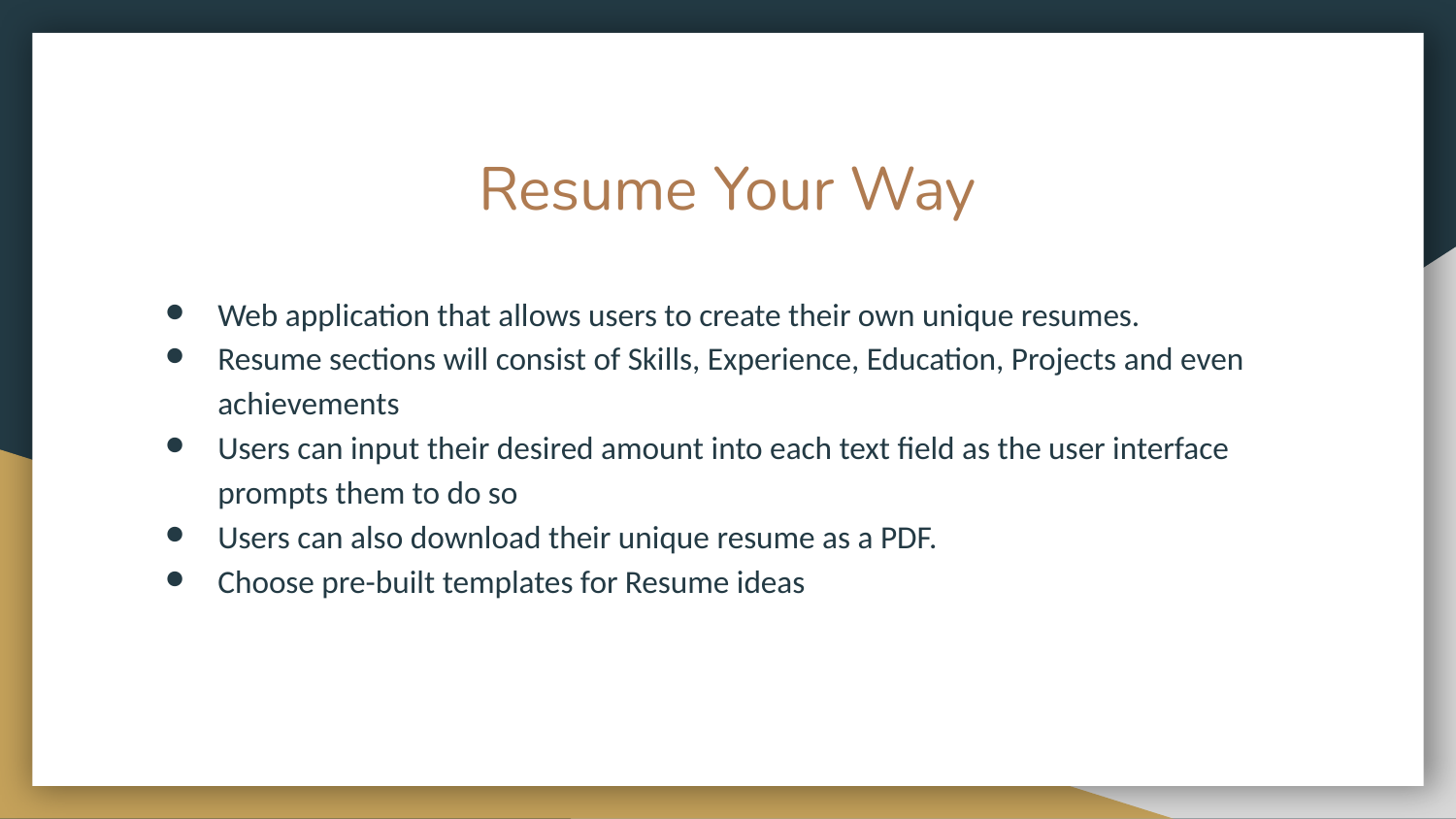

# Resume Your Way
Web application that allows users to create their own unique resumes.
Resume sections will consist of Skills, Experience, Education, Projects and even achievements
Users can input their desired amount into each text field as the user interface prompts them to do so
Users can also download their unique resume as a PDF.
Choose pre-built templates for Resume ideas